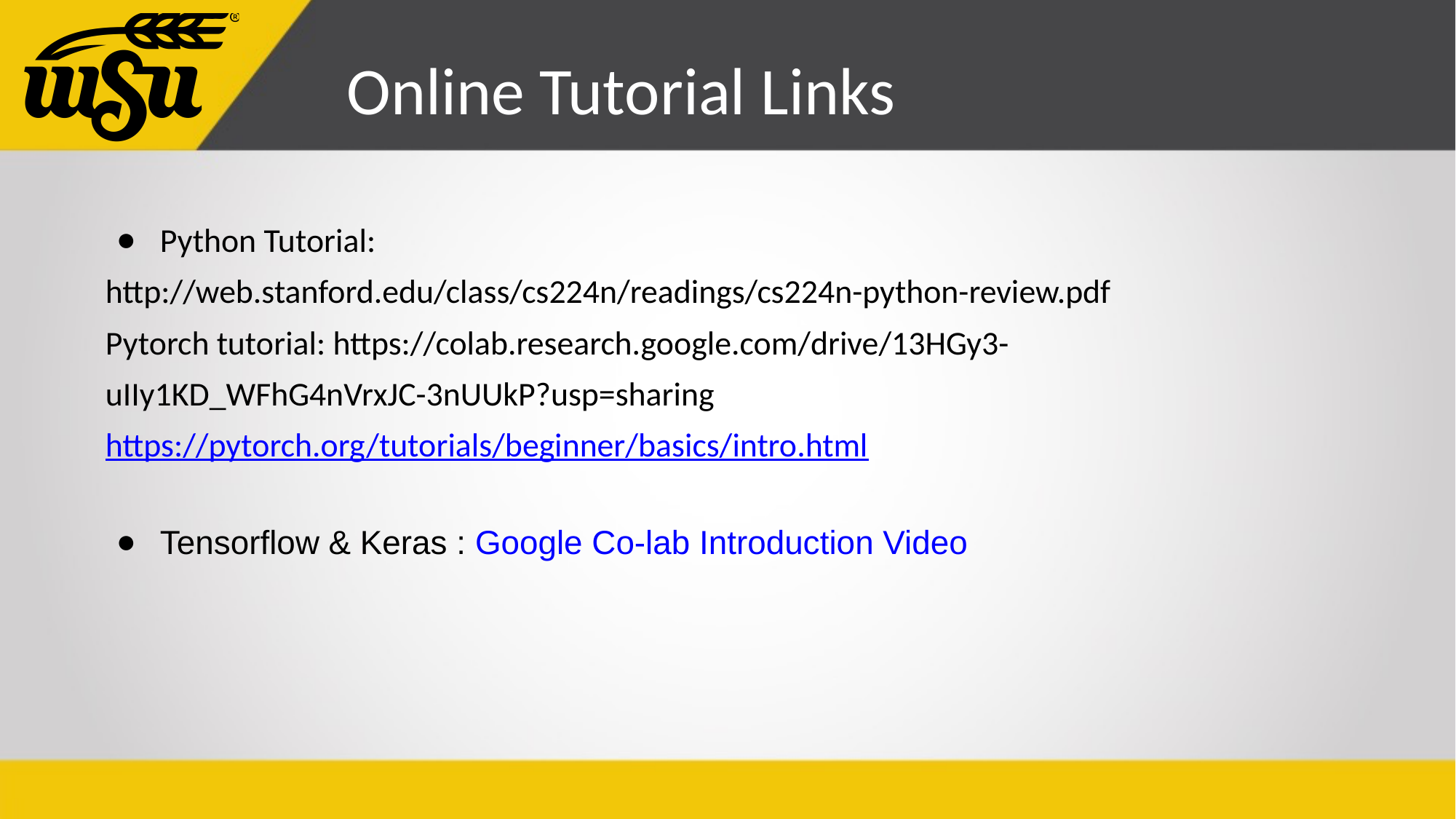

# Online Tutorial Links
Python Tutorial:
http://web.stanford.edu/class/cs224n/readings/cs224n-python-review.pdf
Pytorch tutorial: https://colab.research.google.com/drive/13HGy3-
uIIy1KD_WFhG4nVrxJC-3nUUkP?usp=sharing
https://pytorch.org/tutorials/beginner/basics/intro.html

Tensorflow & Keras : Google Co-lab Introduction Video